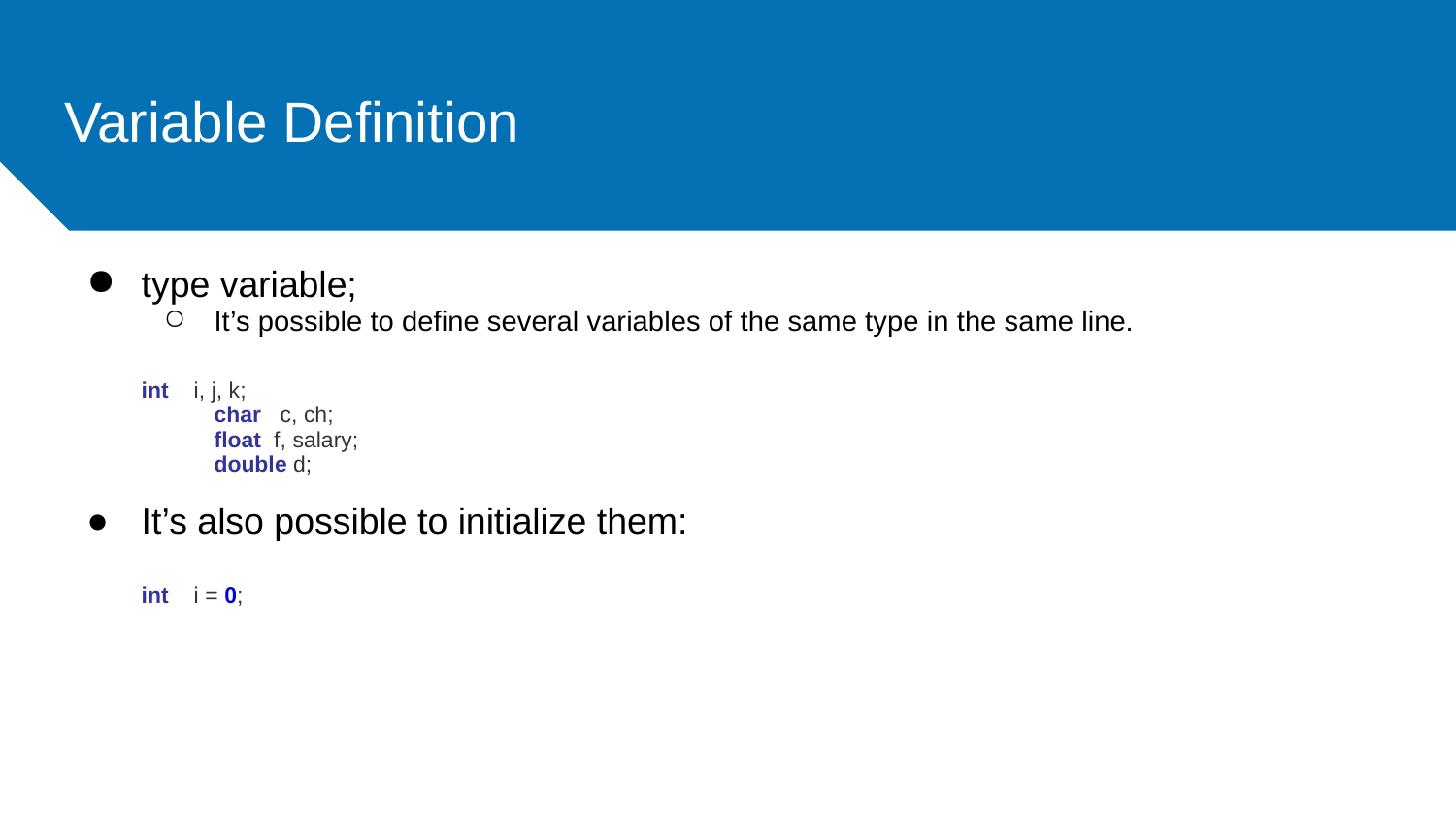

# Variable Definition
type variable;
It’s possible to define several variables of the same type in the same line.

int    i, j, k;
	char   c, ch;
	float  f, salary;
	double d;

It’s also possible to initialize them:

int    i = 0;